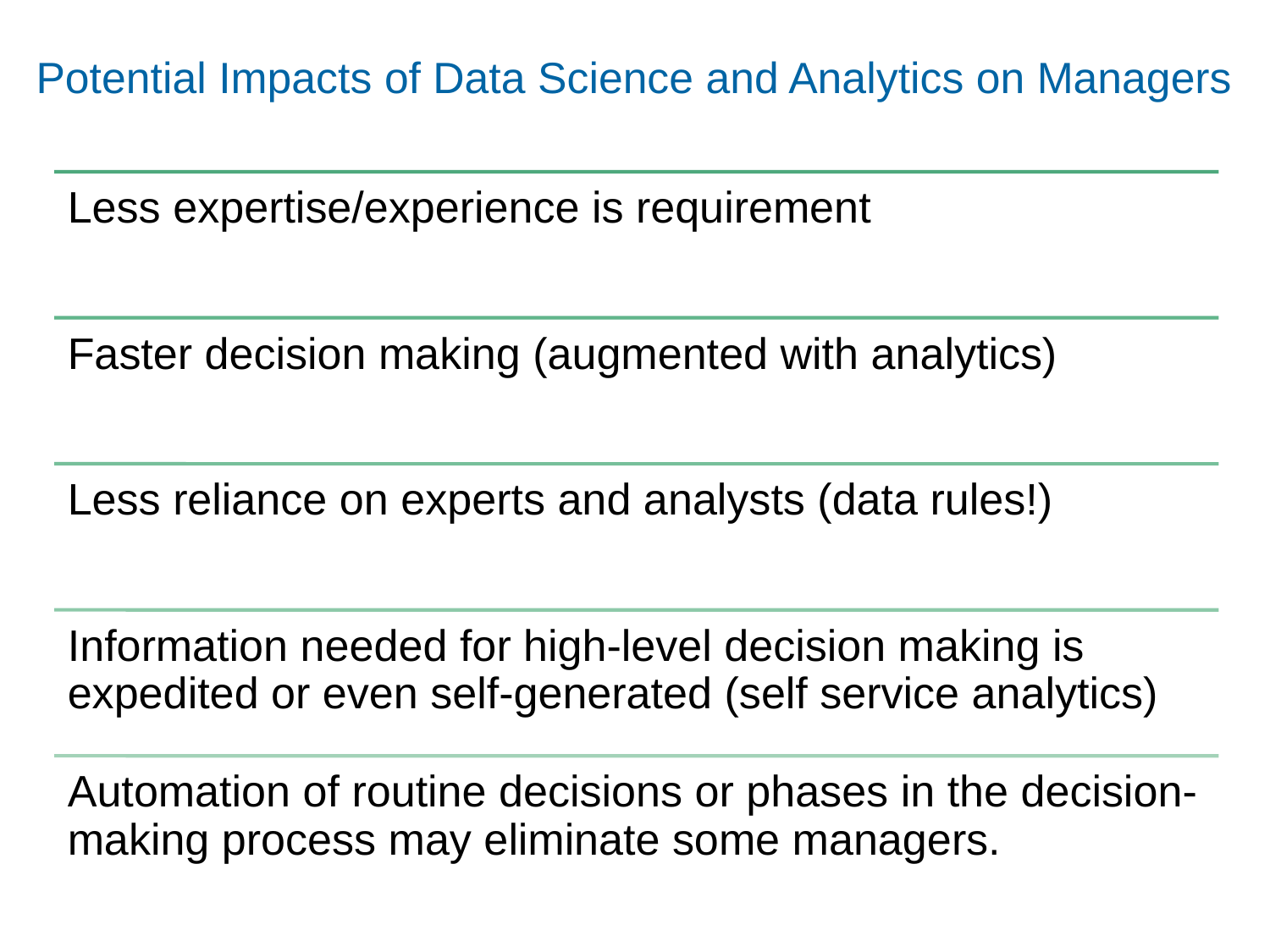

# Potential Impacts of Data Science and Analytics on Managers
Less expertise/experience is requirement
Faster decision making (augmented with analytics)
Less reliance on experts and analysts (data rules!)
Information needed for high-level decision making is expedited or even self-generated (self service analytics)
Automation of routine decisions or phases in the decision-making process may eliminate some managers.